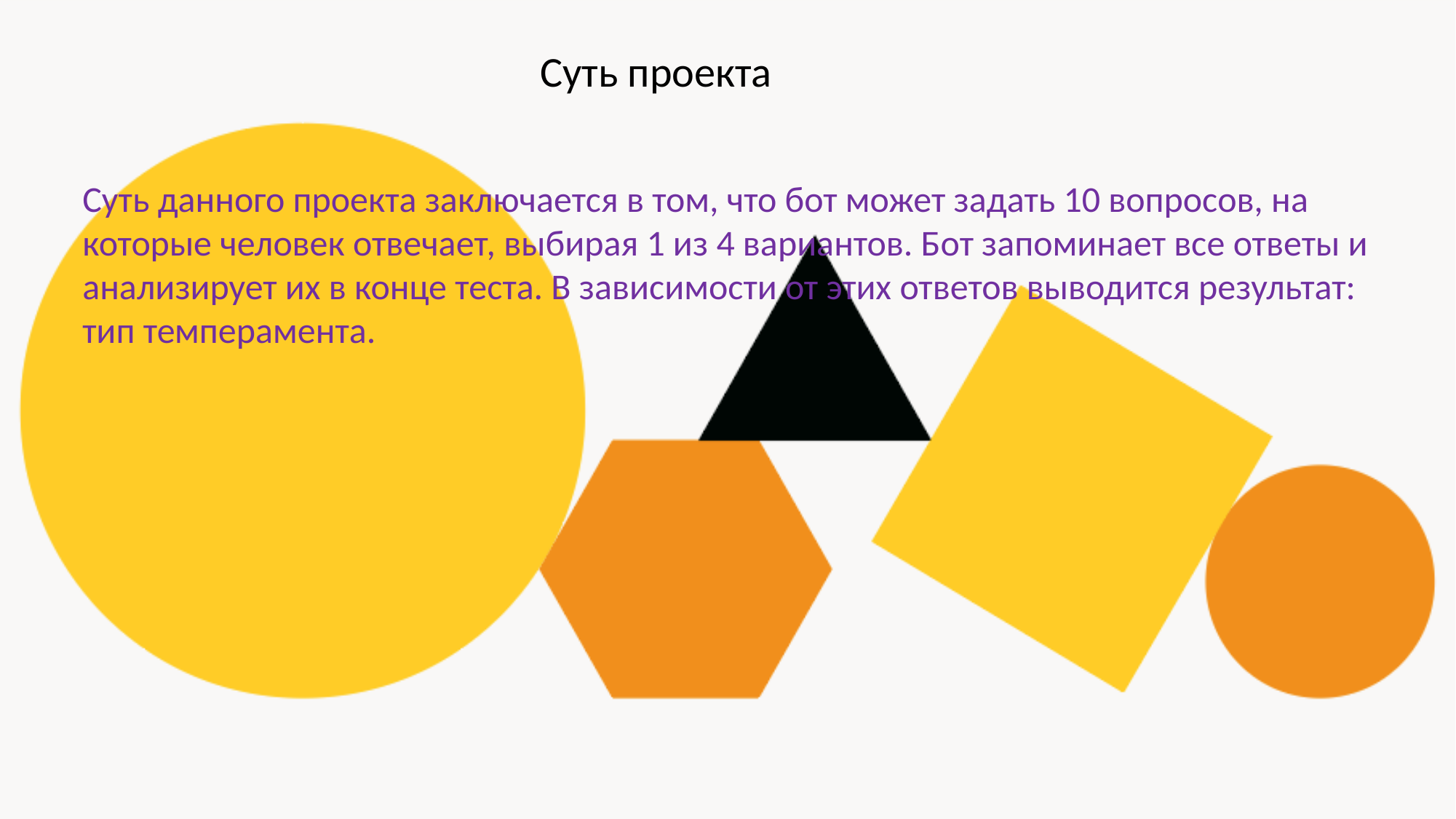

Суть проекта
Суть данного проекта заключается в том, что бот может задать 10 вопросов, на которые человек отвечает, выбирая 1 из 4 вариантов. Бот запоминает все ответы и анализирует их в конце теста. В зависимости от этих ответов выводится результат: тип темперамента.